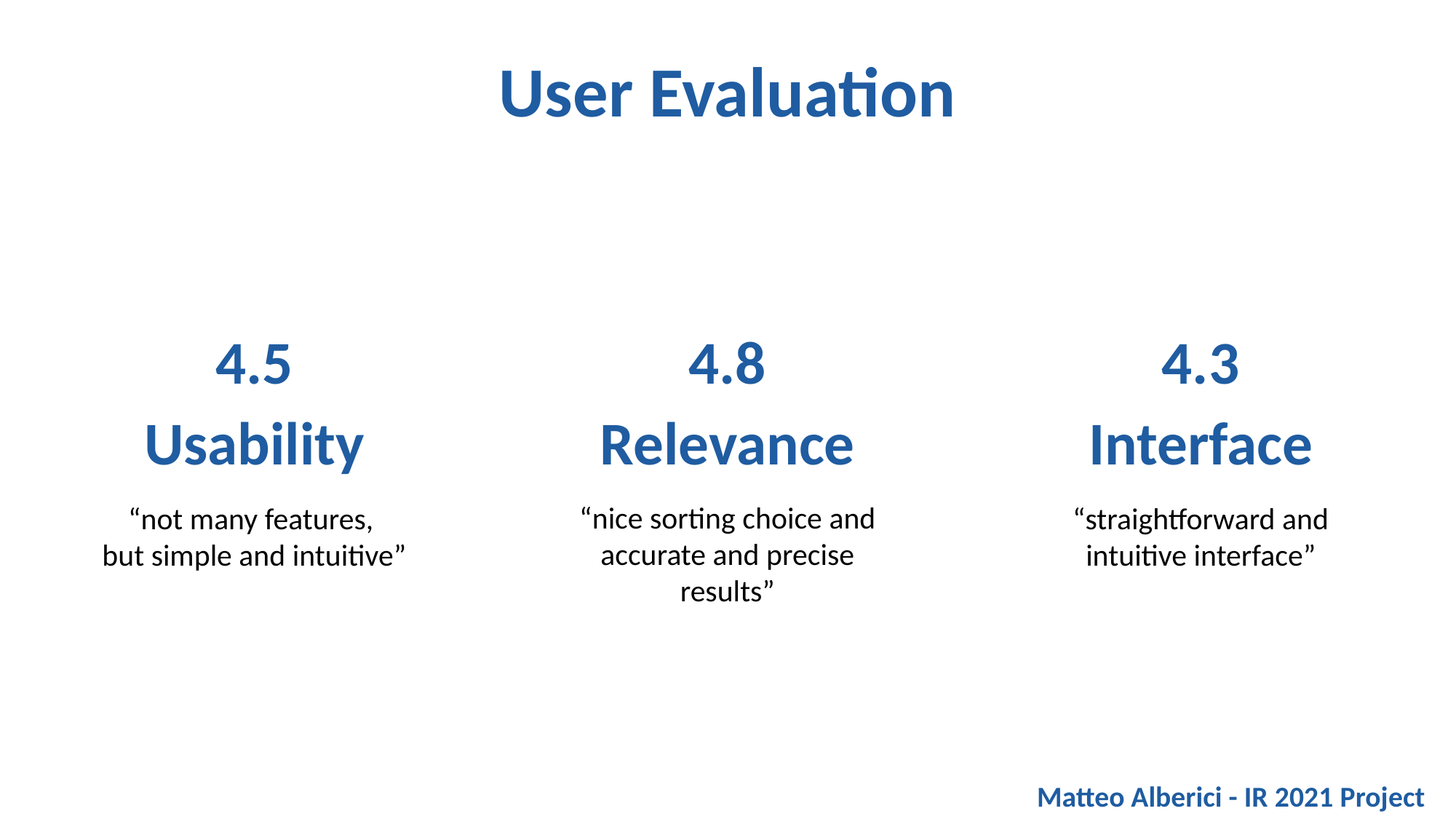

User Evaluation
4.5
Usability
4.8
Relevance
4.3
Interface
“nice sorting choice and
accurate and precise results”
“not many features,
but simple and intuitive”
“straightforward and intuitive interface”
Matteo Alberici - IR 2021 Project